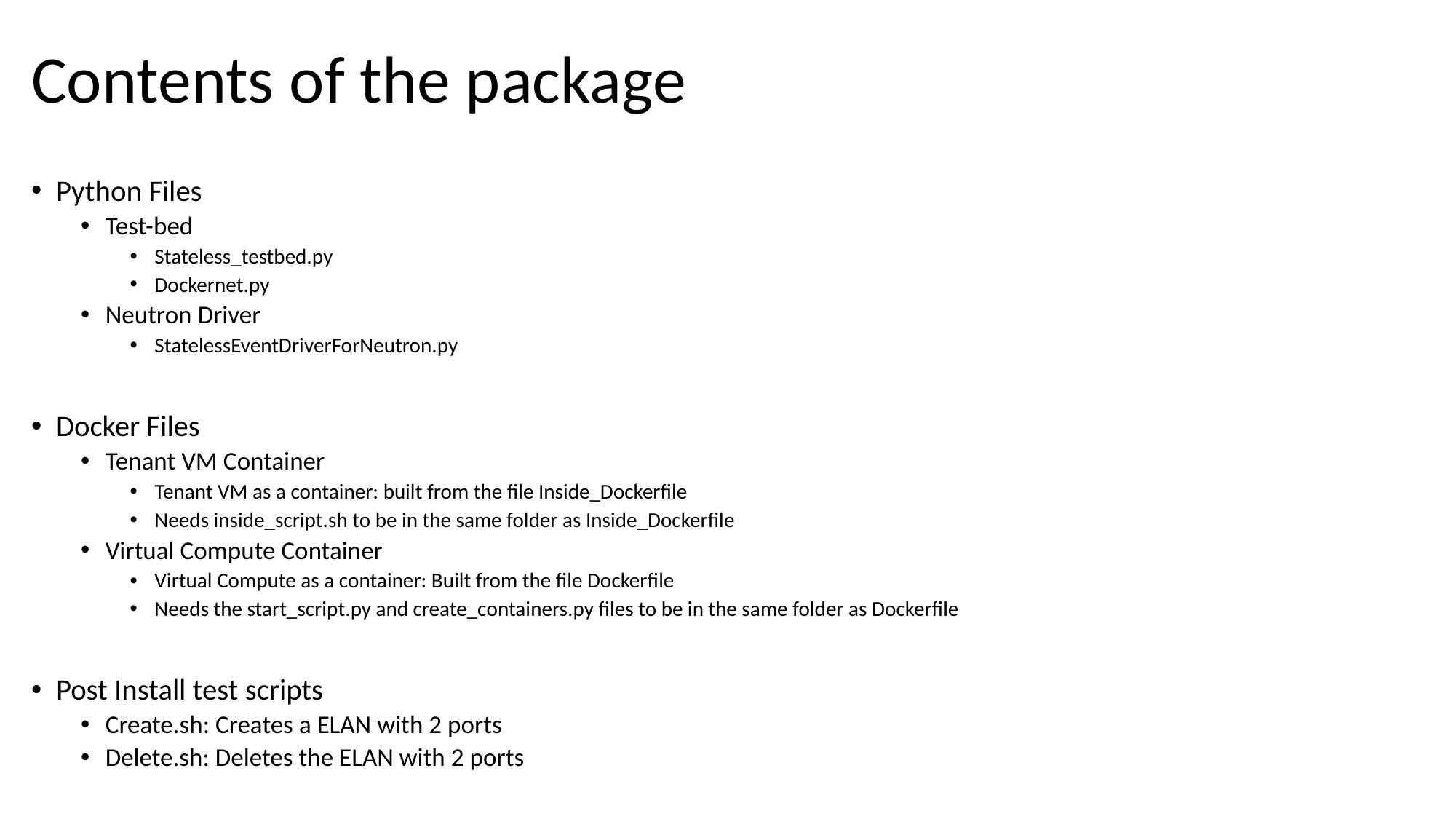

# Contents of the package
Python Files
Test-bed
Stateless_testbed.py
Dockernet.py
Neutron Driver
StatelessEventDriverForNeutron.py

Docker Files
Tenant VM Container
Tenant VM as a container: built from the file Inside_Dockerfile
Needs inside_script.sh to be in the same folder as Inside_Dockerfile
Virtual Compute Container
Virtual Compute as a container: Built from the file Dockerfile
Needs the start_script.py and create_containers.py files to be in the same folder as Dockerfile

Post Install test scripts
Create.sh: Creates a ELAN with 2 ports
Delete.sh: Deletes the ELAN with 2 ports